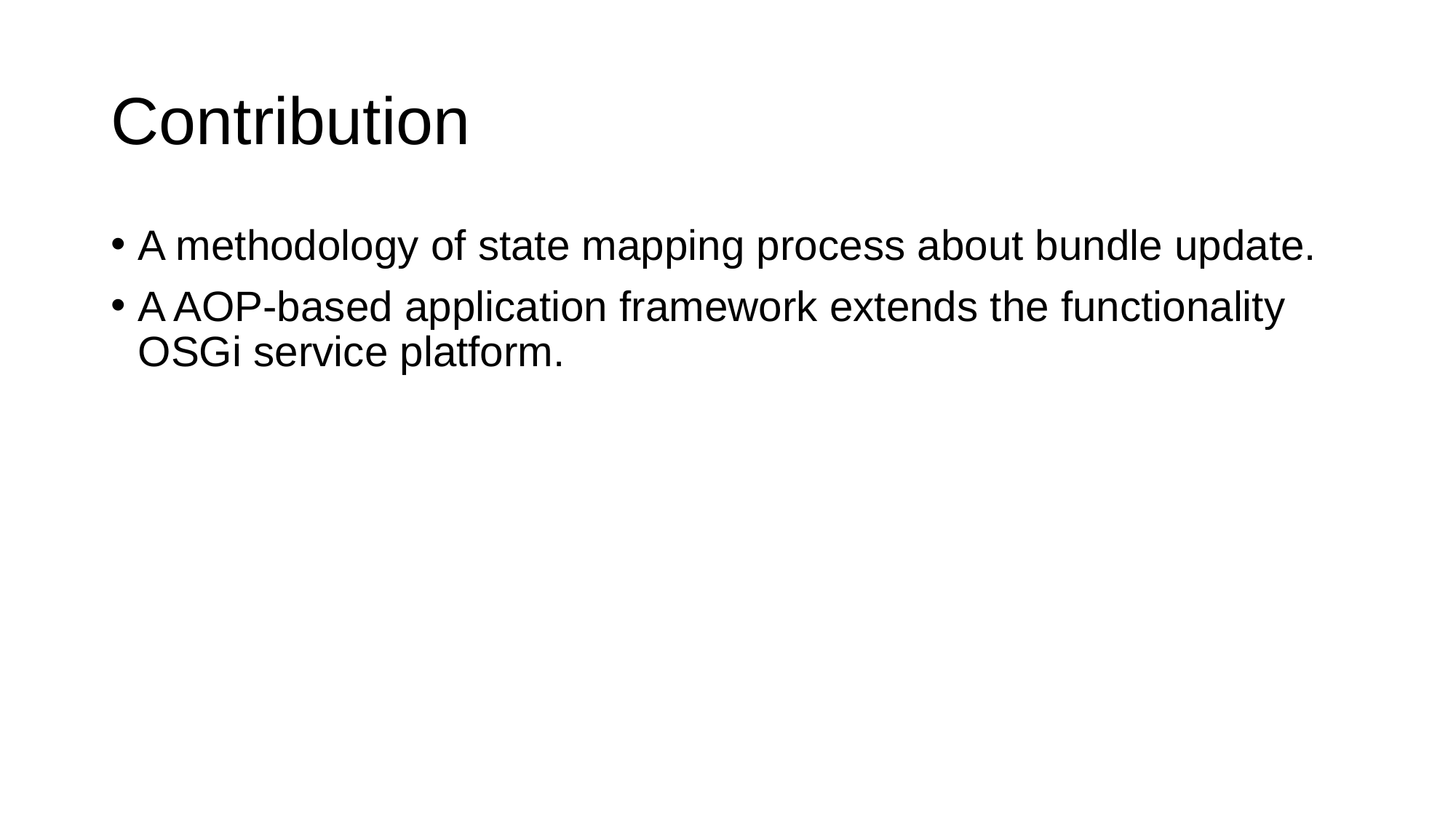

# Contribution
A methodology of state mapping process about bundle update.
A AOP-based application framework extends the functionality  OSGi service platform.